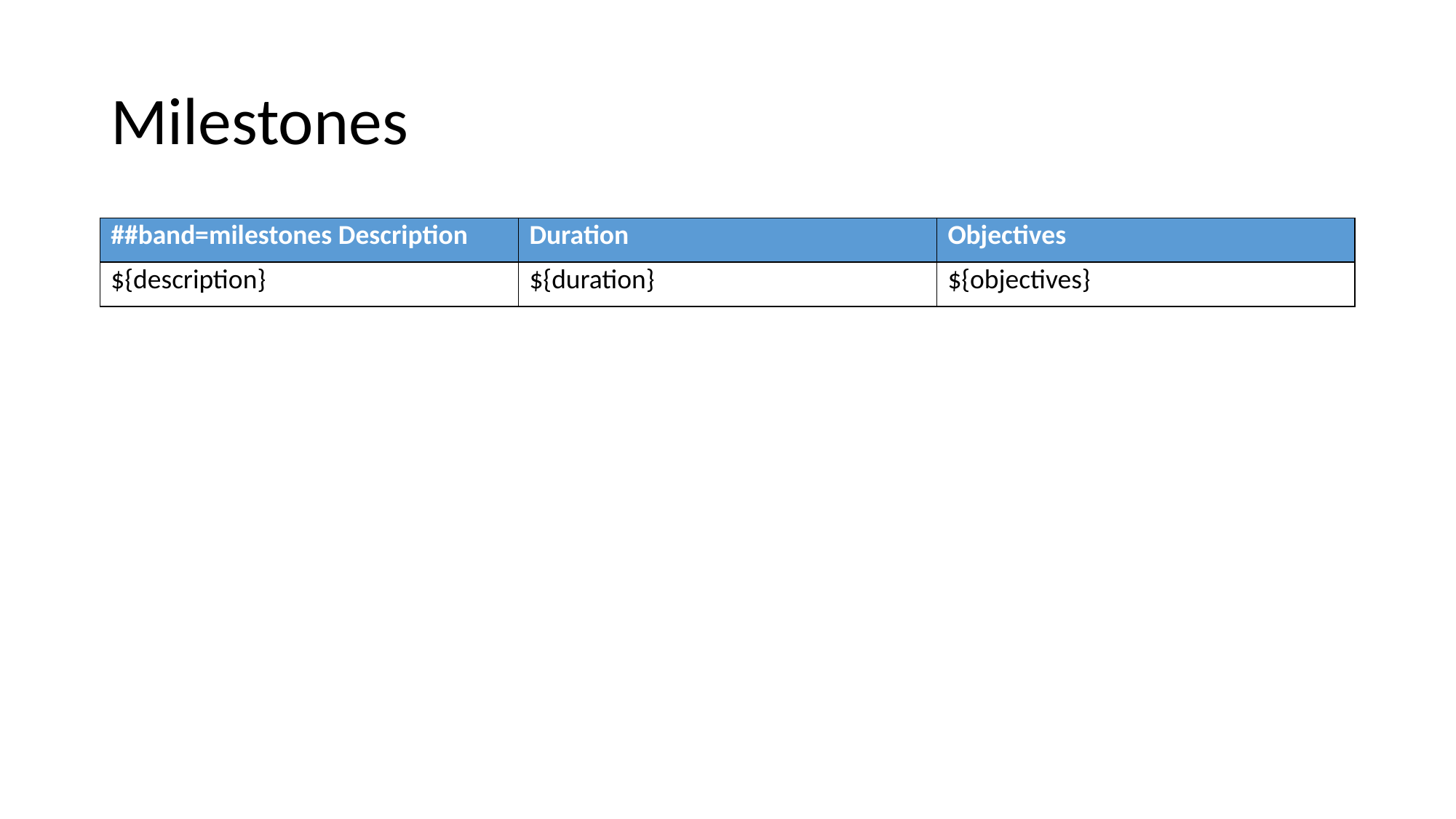

# Milestones
| ##band=milestones Description | Duration | Objectives |
| --- | --- | --- |
| ${description} | ${duration} | ${objectives} |